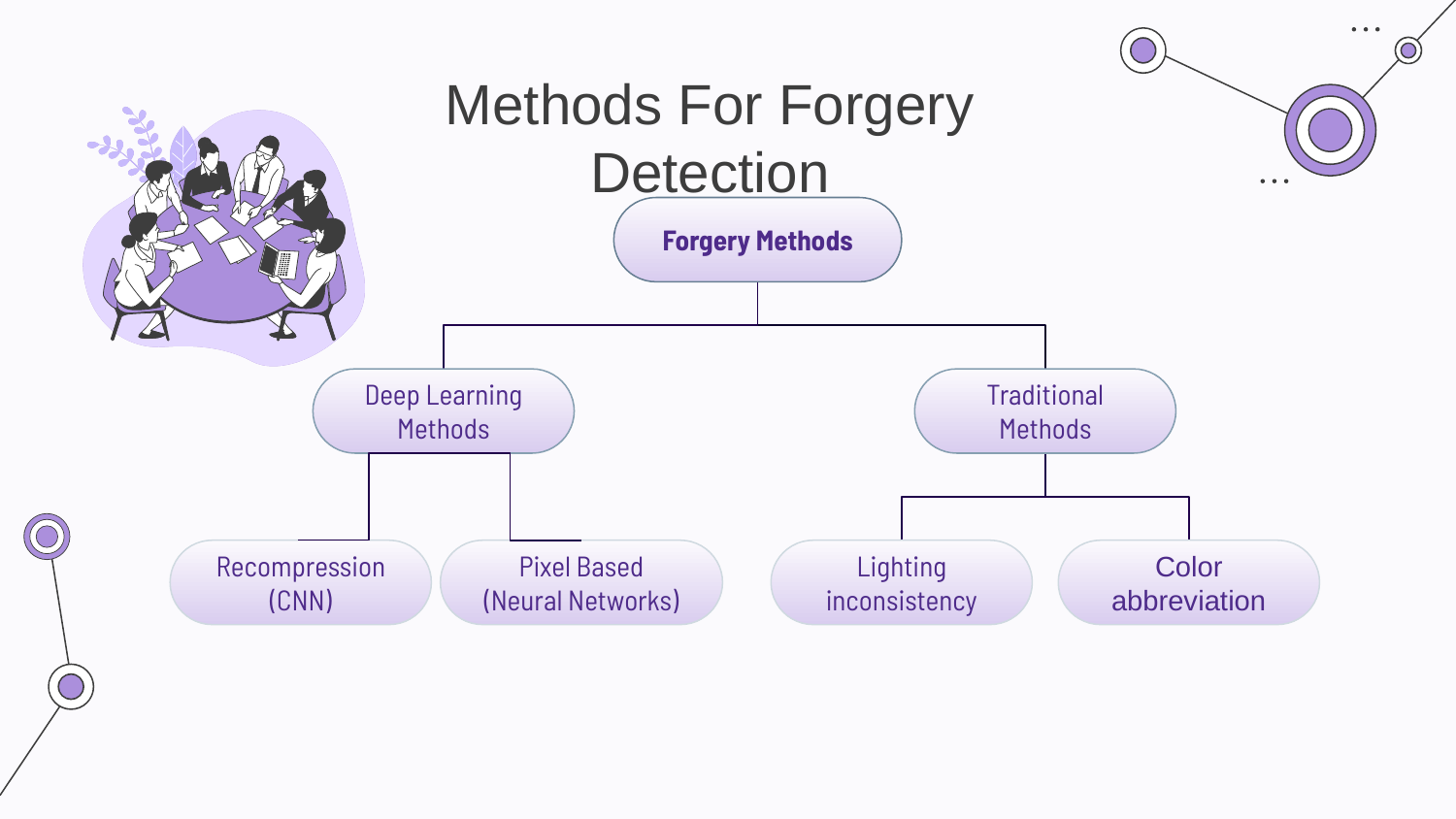

# Methods For Forgery Detection

Forgery Methods
Deep Learning Methods
Traditional Methods
Recompression
(CNN)
Lighting inconsistency
Color abbreviation
Pixel Based
(Neural Networks)